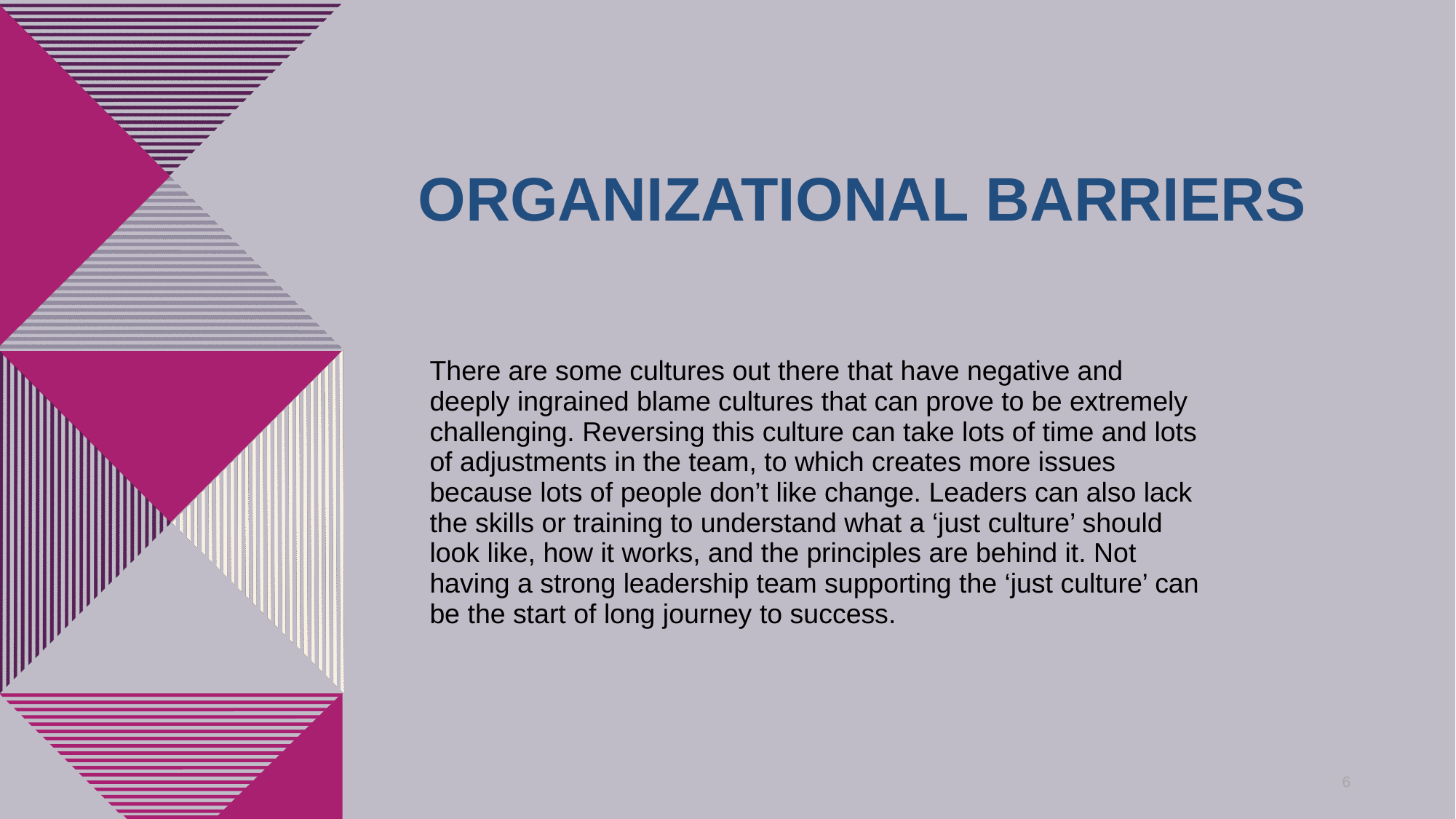

# Organizational Barriers
There are some cultures out there that have negative and deeply ingrained blame cultures that can prove to be extremely challenging. Reversing this culture can take lots of time and lots of adjustments in the team, to which creates more issues because lots of people don’t like change. Leaders can also lack the skills or training to understand what a ‘just culture’ should look like, how it works, and the principles are behind it. Not having a strong leadership team supporting the ‘just culture’ can be the start of long journey to success.

6